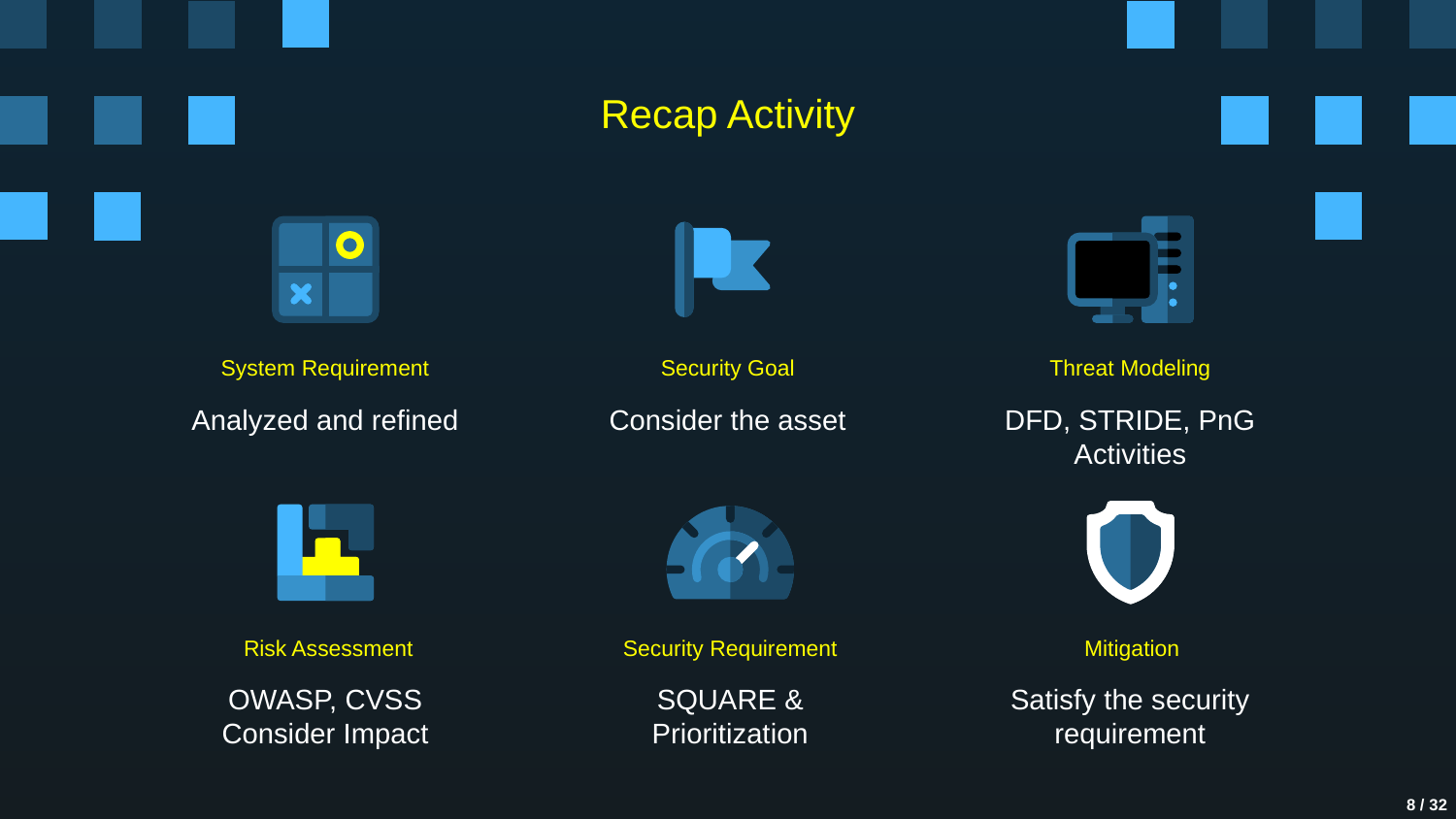

# Recap Activity

System Requirement
Security Goal
Threat Modeling
Analyzed and refined

Consider the asset
DFD, STRIDE, PnG
Activities

Risk Assessment
Security Requirement
Mitigation
OWASP, CVSS
Consider Impact
SQUARE &
Prioritization
Satisfy the security requirement
8 / 32